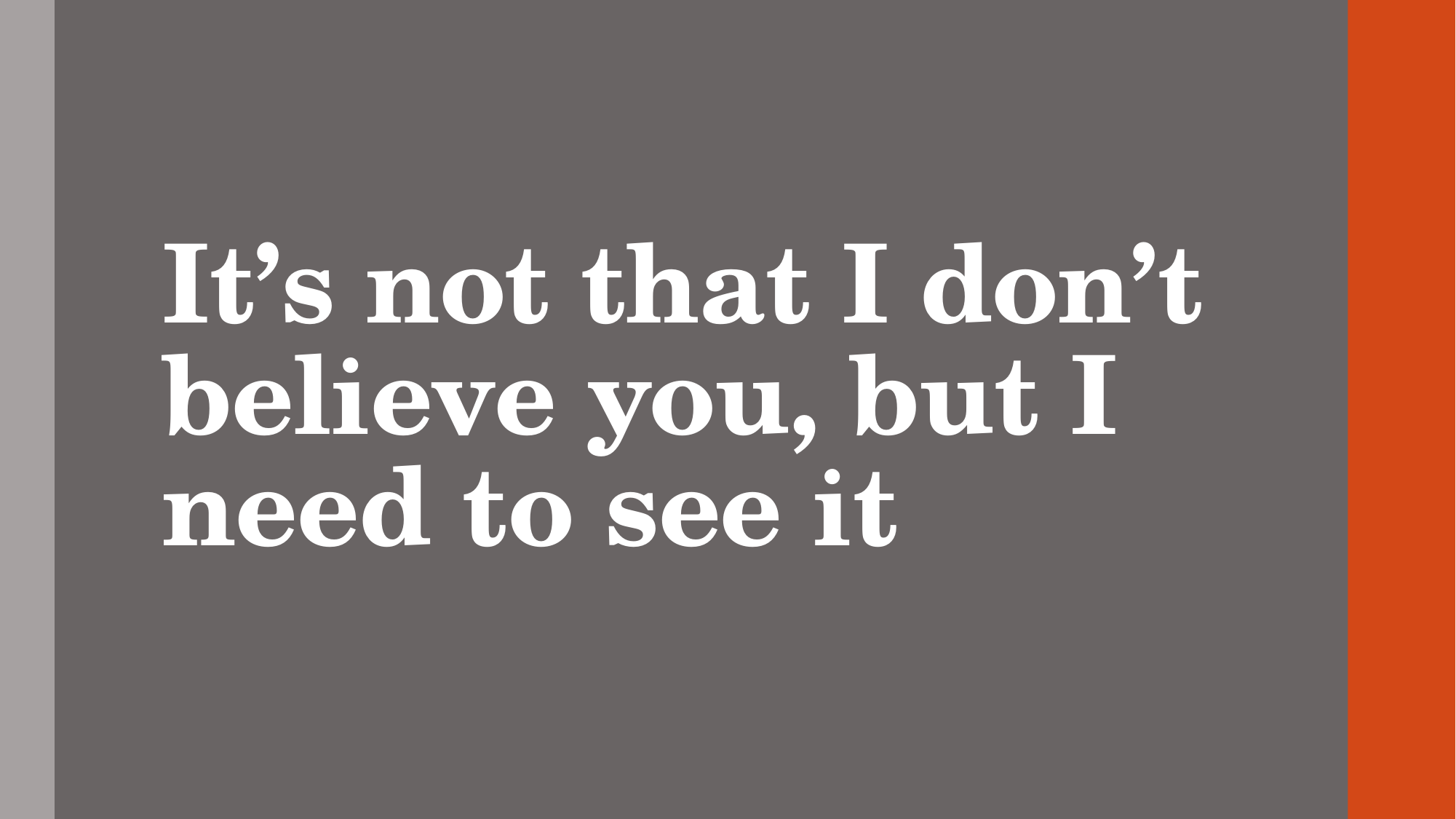

# It’s not that I don’t believe you, but I need to see it